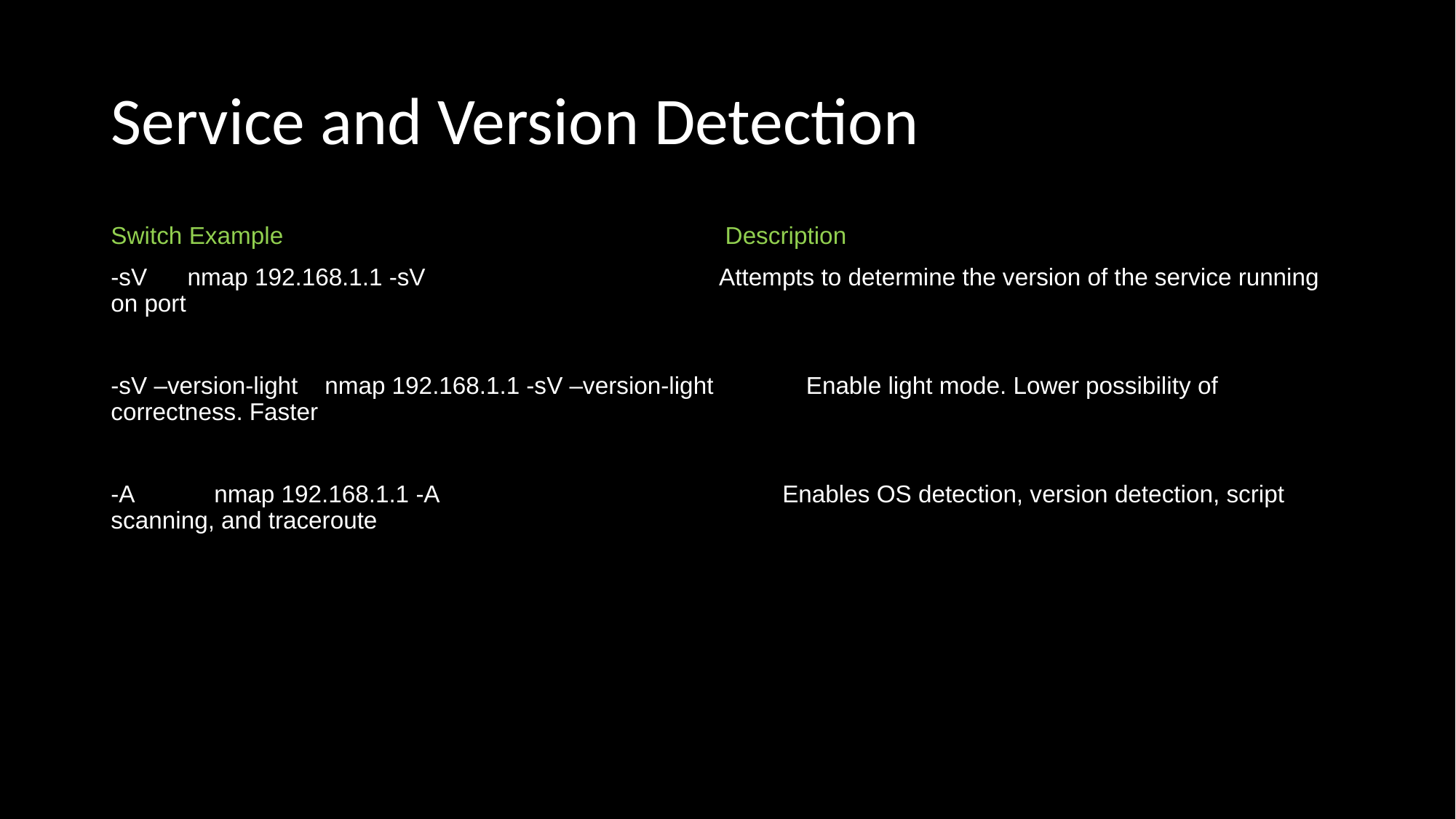

# Service and Version Detection
Switch Example	                                                           Description
-sV      nmap 192.168.1.1 -sV	                                          Attempts to determine the version of the service running on port

-sV –version-light    nmap 192.168.1.1 -sV –version-light	      Enable light mode. Lower possibility of correctness. Faster

-A            nmap 192.168.1.1 -A	                                   Enables OS detection, version detection, script scanning, and traceroute